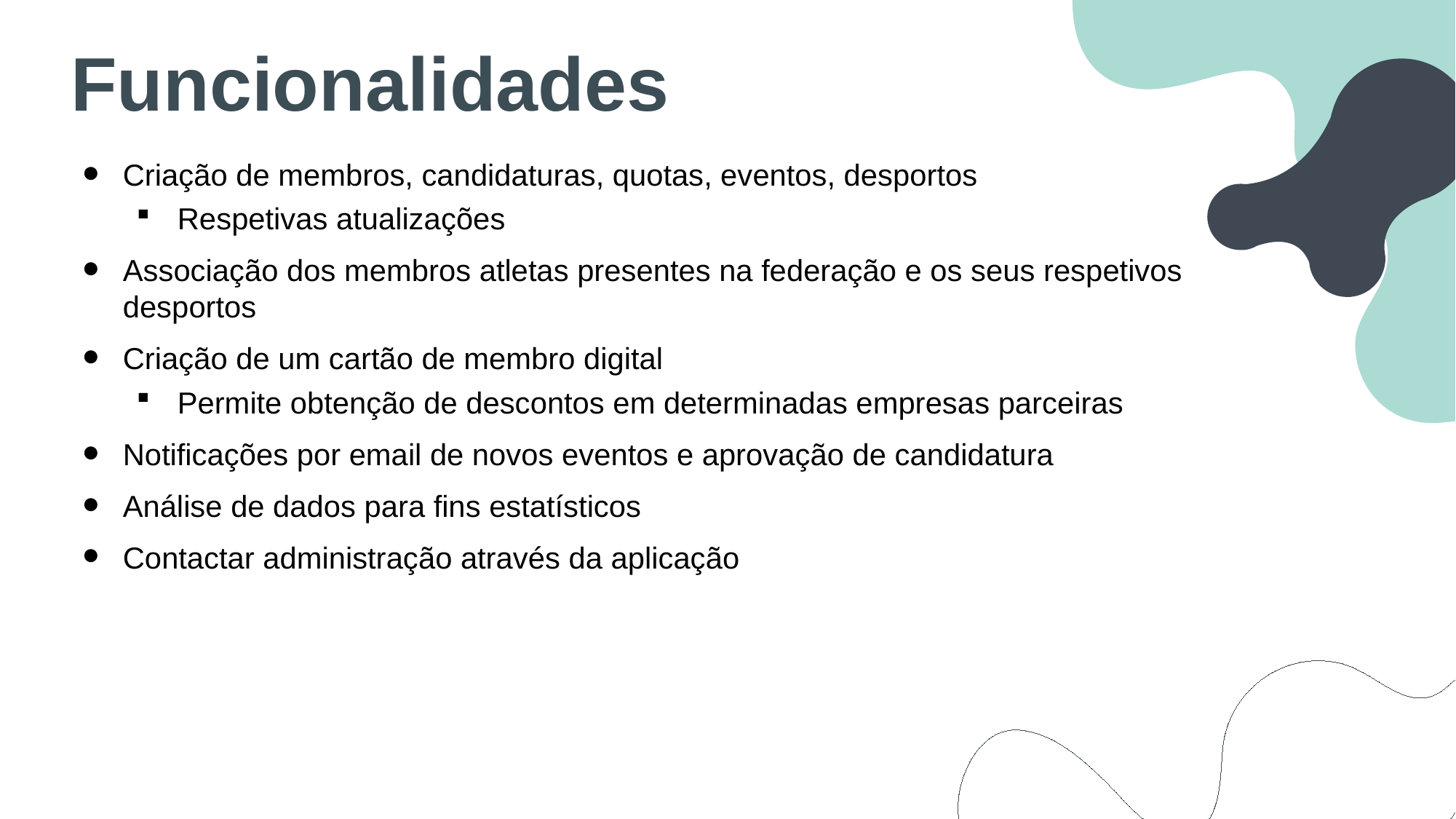

Funcionalidades

Criação de membros, candidaturas, quotas, eventos, desportos
Respetivas atualizações
Associação dos membros atletas presentes na federação e os seus respetivos desportos
Criação de um cartão de membro digital
Permite obtenção de descontos em determinadas empresas parceiras
Notificações por email de novos eventos e aprovação de candidatura
Análise de dados para fins estatísticos
Contactar administração através da aplicação